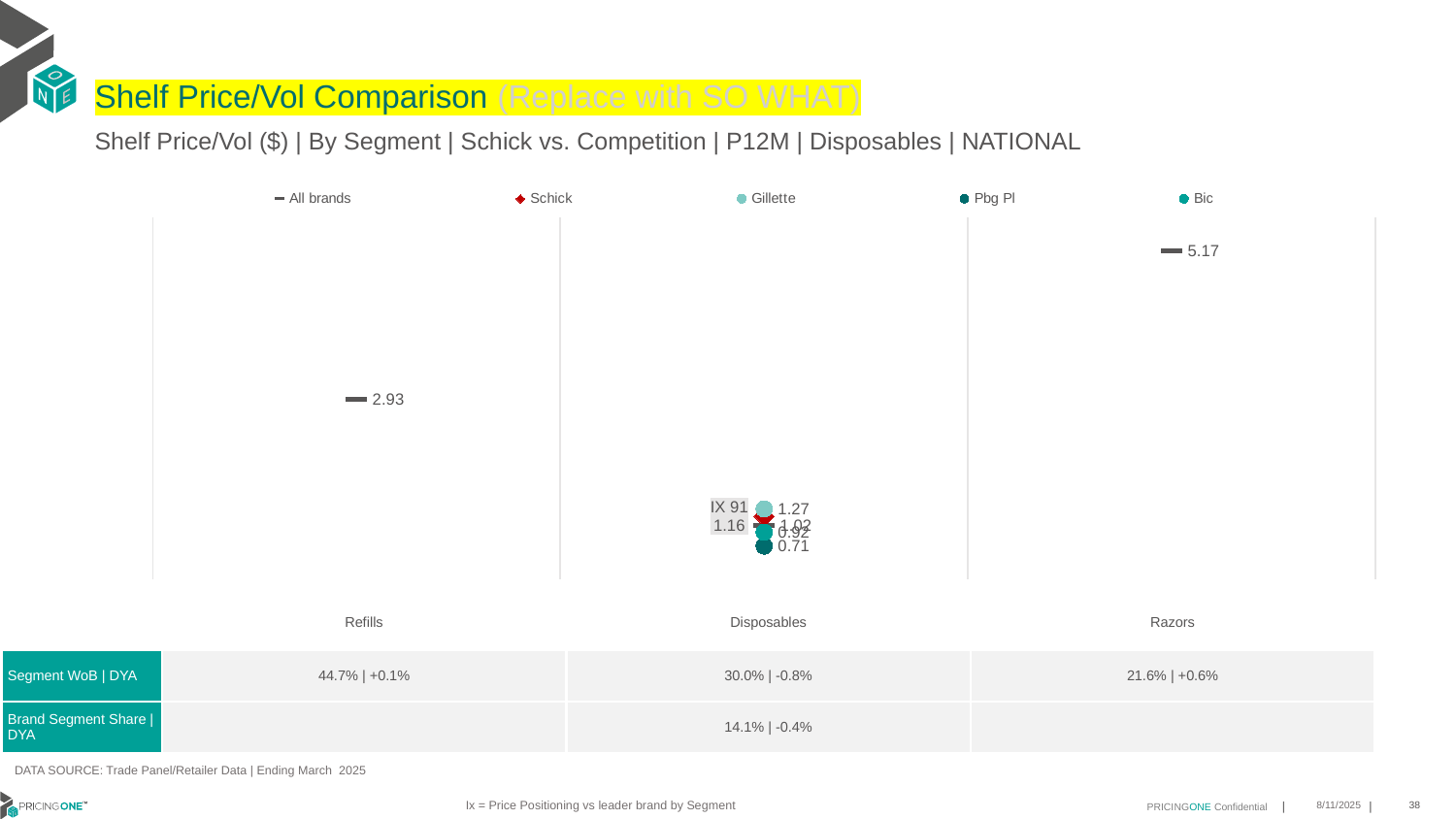

# Shelf Price/Vol Comparison (Replace with SO WHAT)
Shelf Price/Vol ($) | By Segment | Schick vs. Competition | P12M | Disposables | NATIONAL

### Chart

| Category | All brands | Schick | Gillette | Pbg Pl | Bic |
|---|---|---|---|---|---|
| None | 2.93 | None | None | None | None |
| IX 91 | 1.02 | 1.16 | 1.27 | 0.71 | 0.92 |
| None | 5.17 | None | None | None | None |
|  | Refills | Disposables | Razors |
| --- | --- | --- | --- |
| Segment WoB | DYA | 44.7% | +0.1% | 30.0% | -0.8% | 21.6% | +0.6% |
| Brand Segment Share | DYA |  | 14.1% | -0.4% |  |
DATA SOURCE: Trade Panel/Retailer Data | Ending March  2025
Ix = Price Positioning vs leader brand by Segment
8/11/2025
38